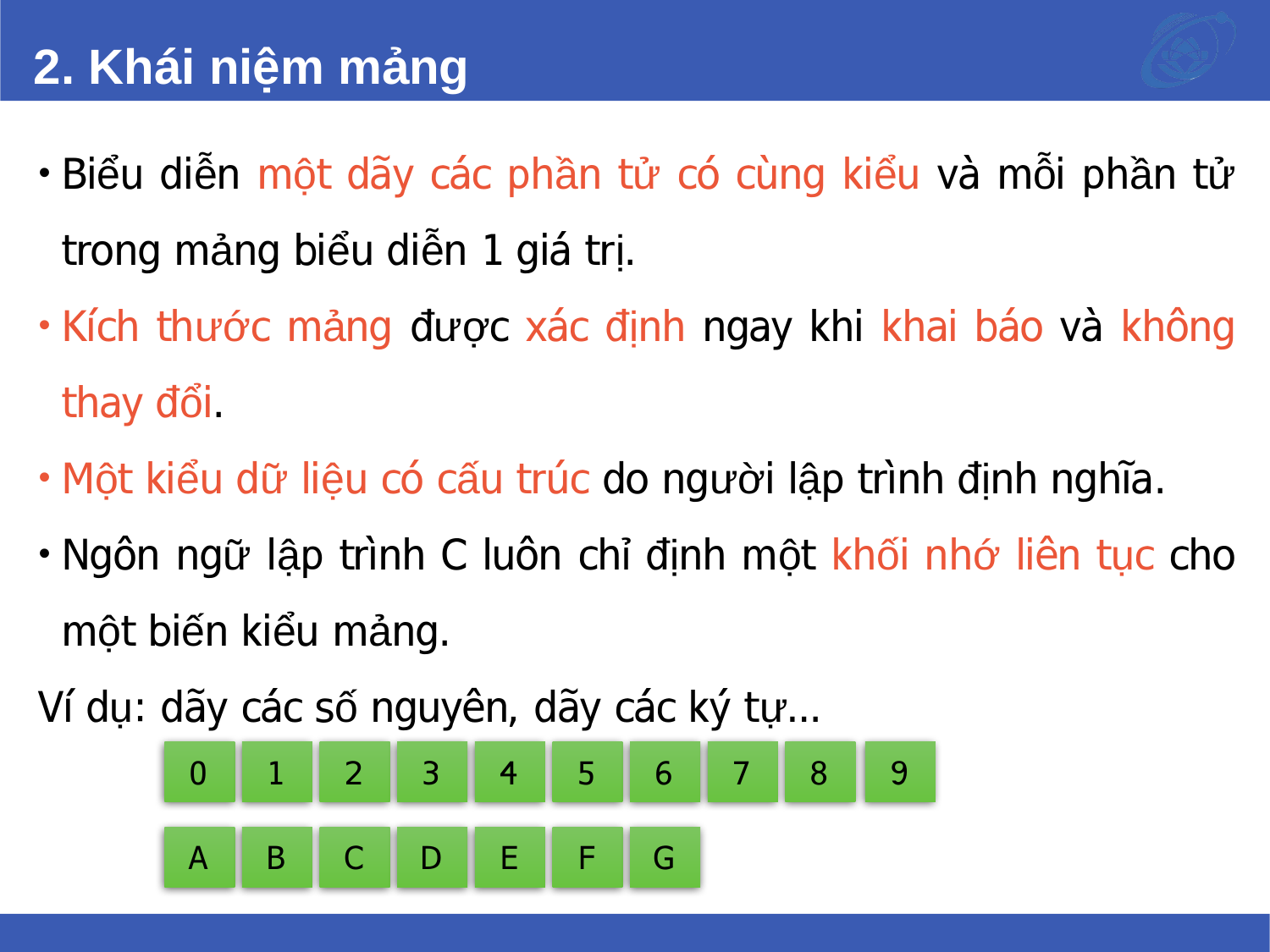

# 2. Khái niệm mảng
Biểu diễn một dãy các phần tử có cùng kiểu và mỗi phần tử trong mảng biểu diễn 1 giá trị.
Kích thước mảng được xác định ngay khi khai báo và không thay đổi.
Một kiểu dữ liệu có cấu trúc do người lập trình định nghĩa.
Ngôn ngữ lập trình C luôn chỉ định một khối nhớ liên tục cho một biến kiểu mảng.
Ví dụ: dãy các số nguyên, dãy các ký tự…

0

1

2

3

4

5

6

7

8

9

A

B

C

D

E

F

G
5